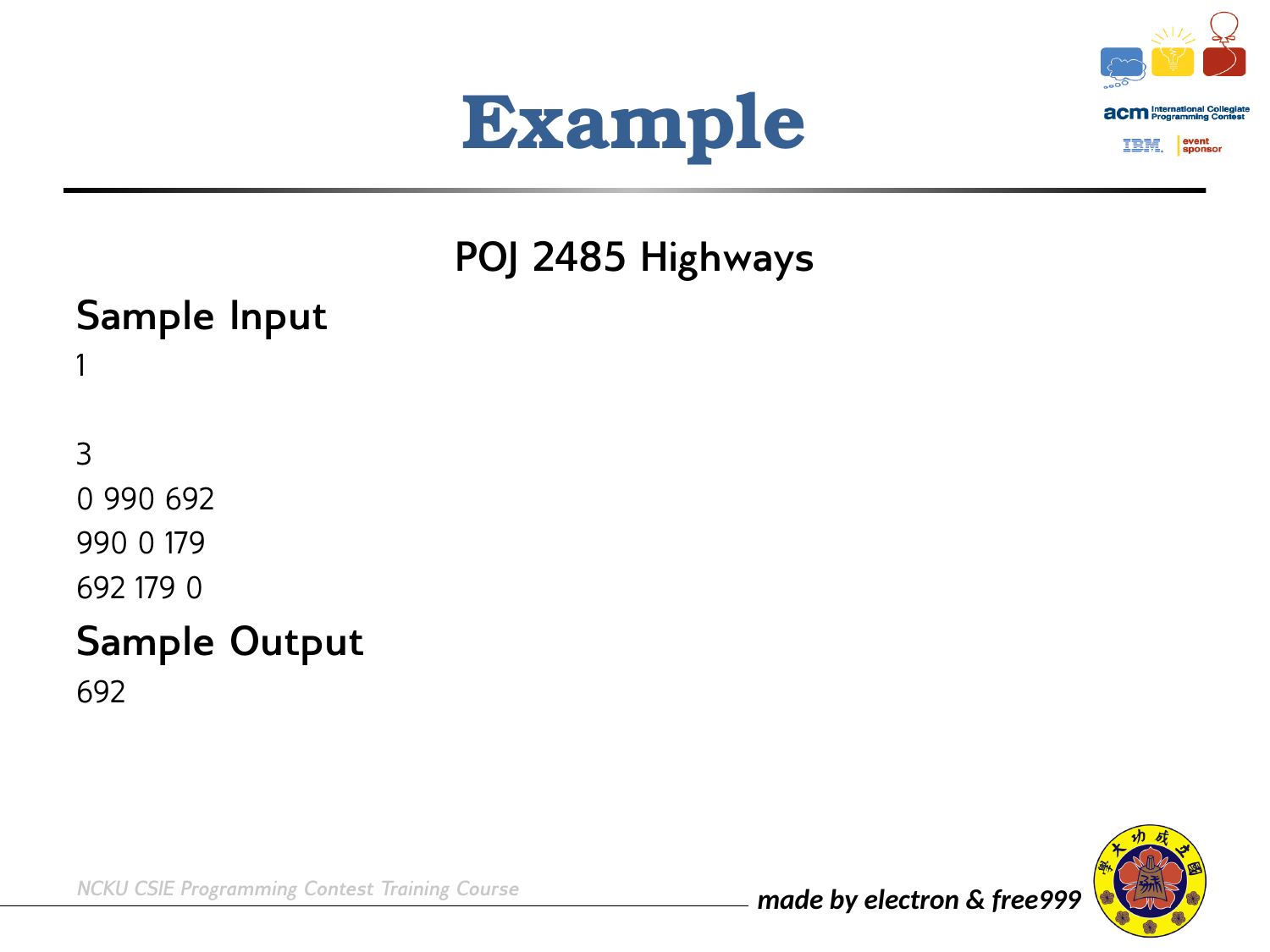

# Example
POJ 2485 Highways
Sample Input
1

3
0 990 692
990 0 179
692 179 0
Sample Output
692
NCKU CSIE Programming Contest Training Course